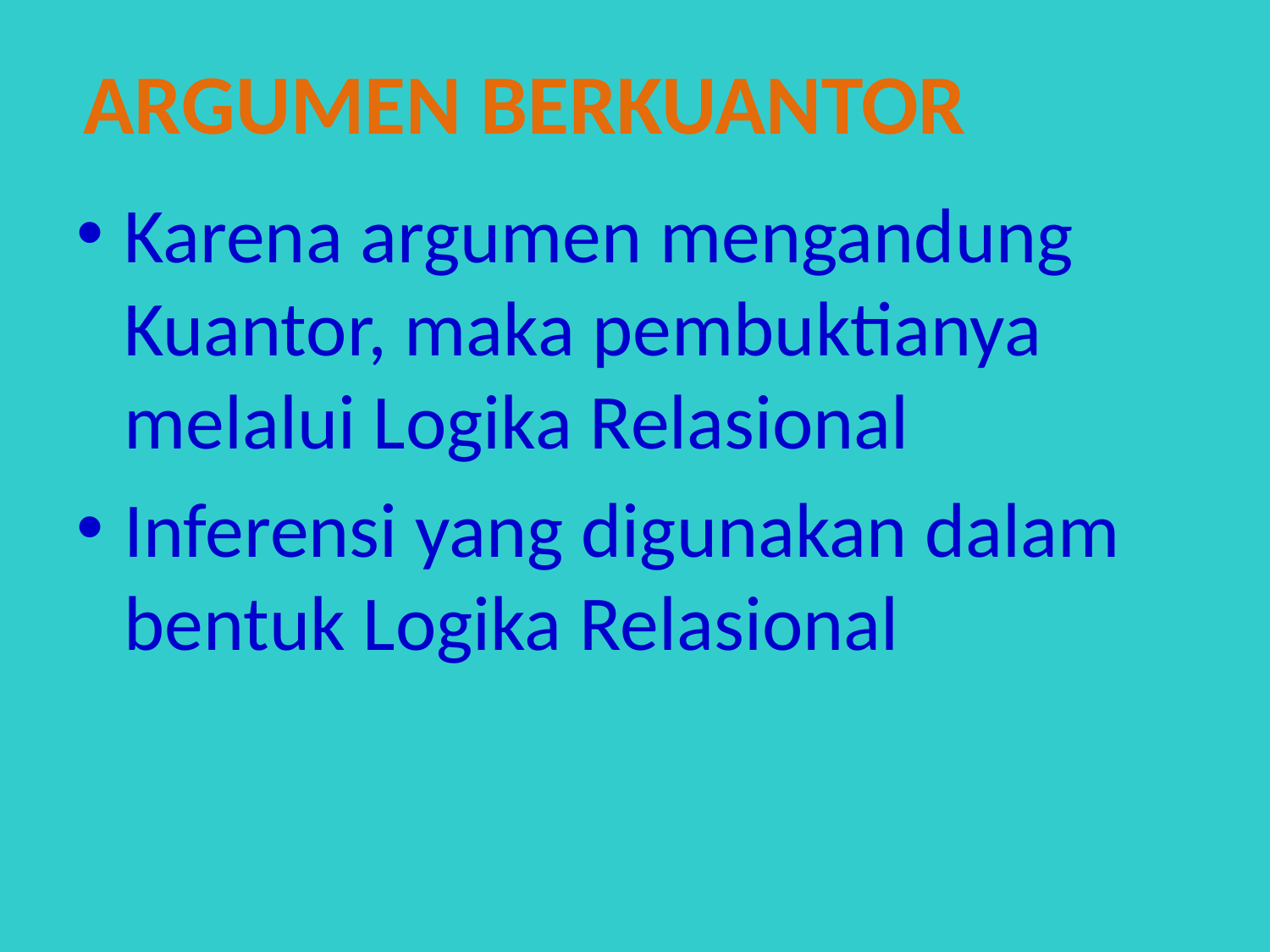

argumen berkuantor
Karena argumen mengandung Kuantor, maka pembuktianya melalui Logika Relasional
Inferensi yang digunakan dalam bentuk Logika Relasional